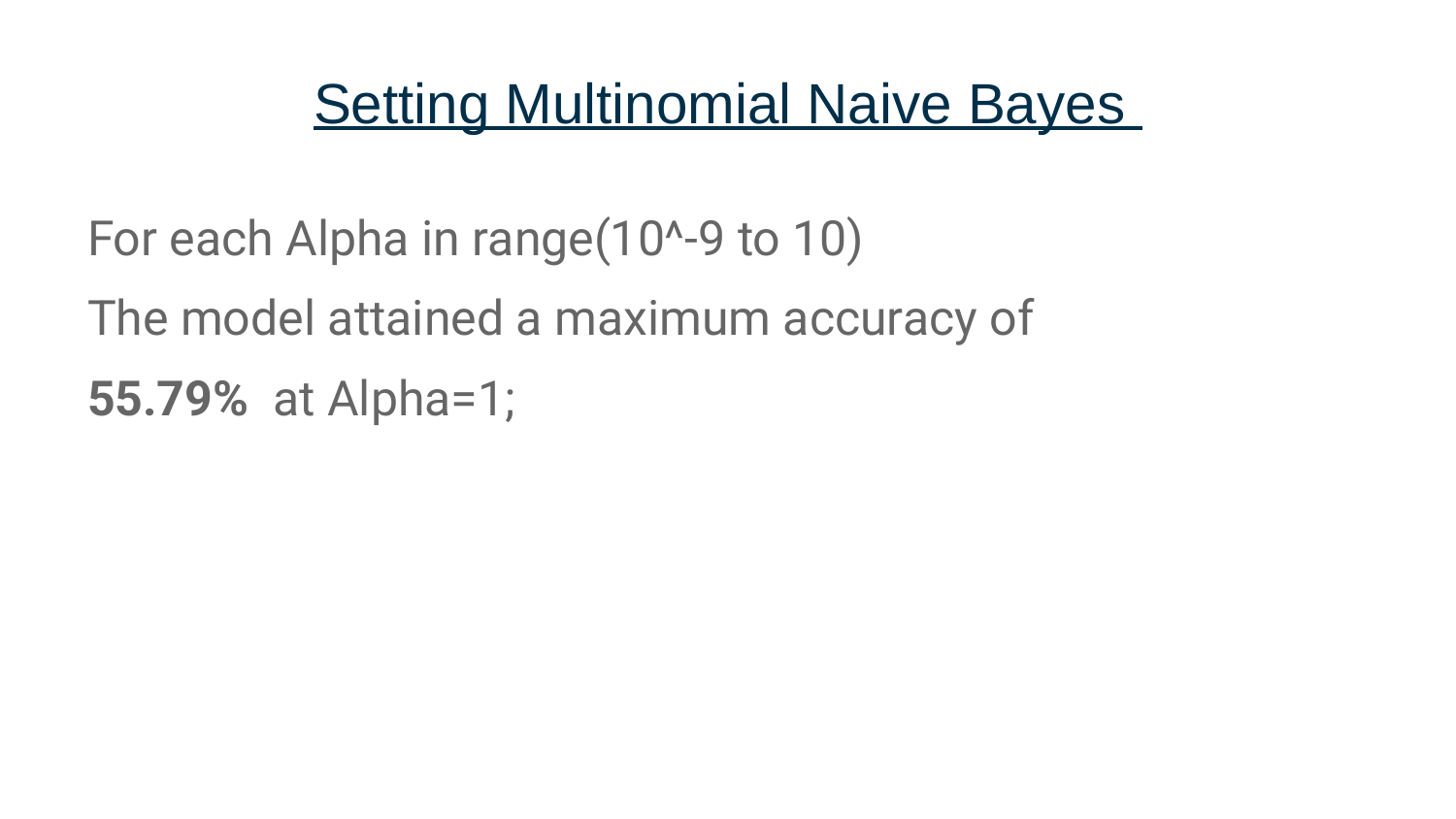

# Setting Multinomial Naive Bayes
For each Alpha in range(10^-9 to 10)
The model attained a maximum accuracy of
55.79%  at Alpha=1;